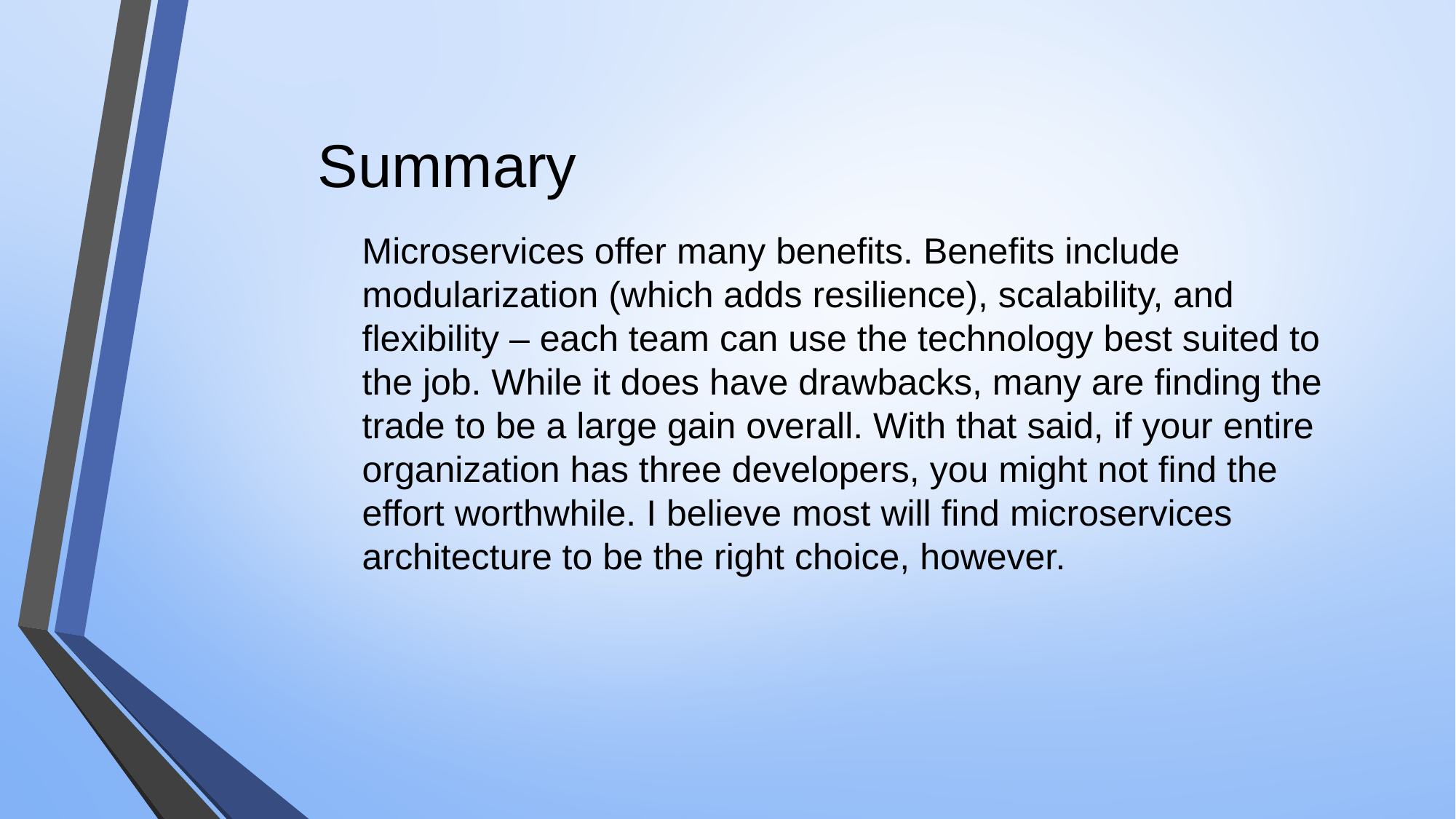

# Summary
Microservices offer many benefits. Benefits include modularization (which adds resilience), scalability, and flexibility – each team can use the technology best suited to the job. While it does have drawbacks, many are finding the trade to be a large gain overall. With that said, if your entire organization has three developers, you might not find the effort worthwhile. I believe most will find microservices architecture to be the right choice, however.